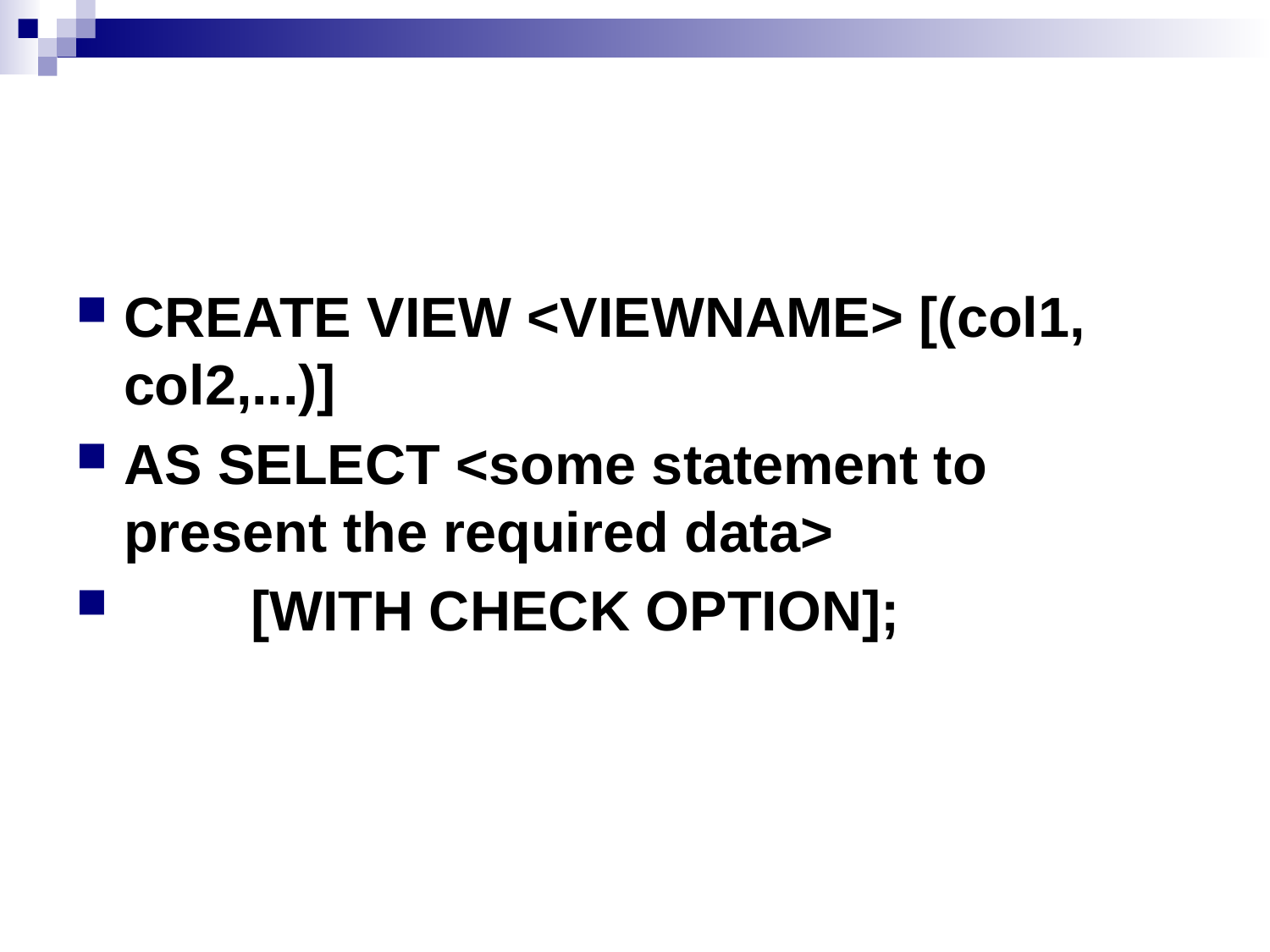

#
CREATE VIEW <VIEWNAME> [(col1, col2,...)]
AS SELECT <some statement to present the required data>
	[WITH CHECK OPTION];